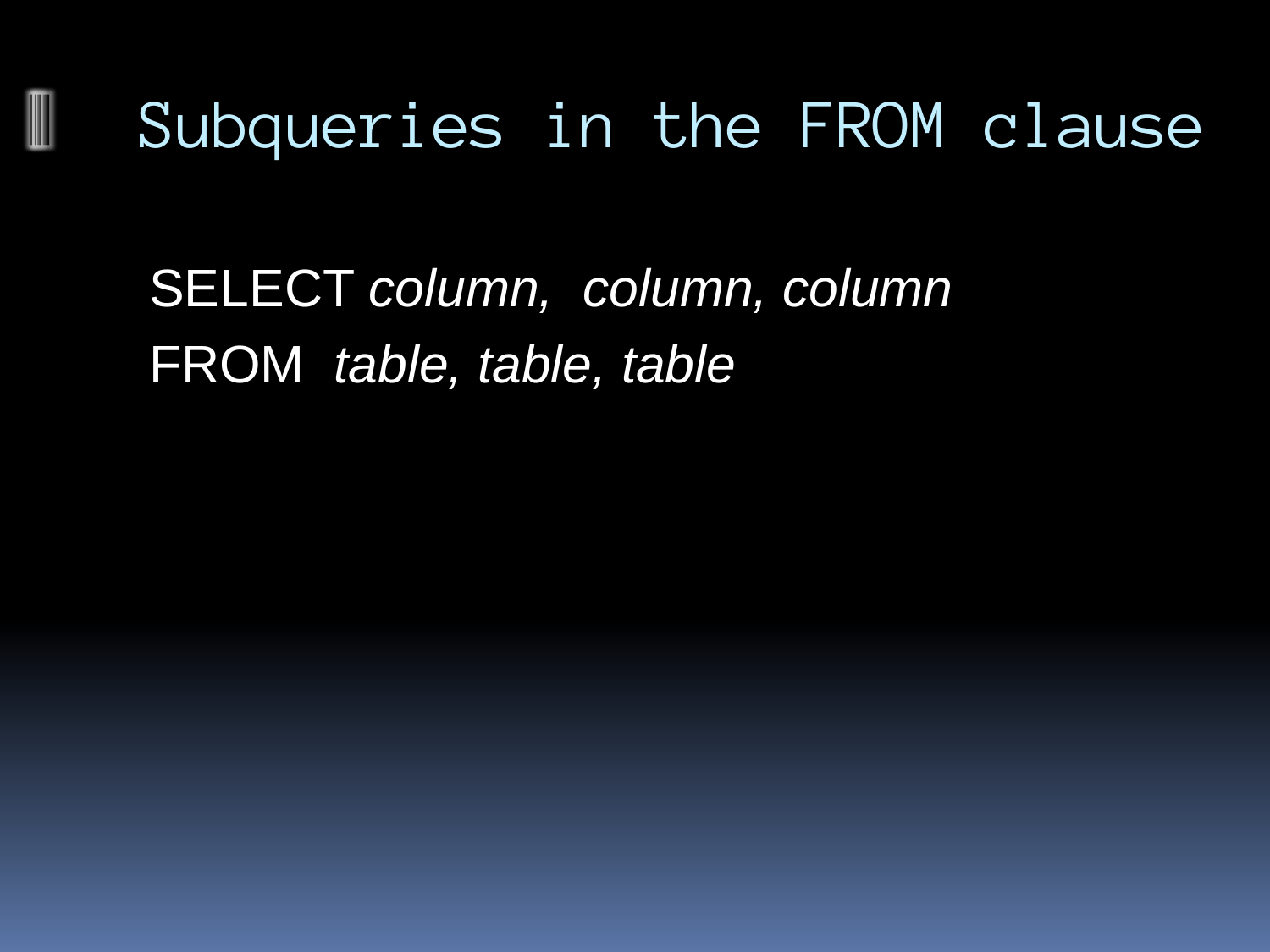

# Subqueries in the FROM clause
SELECT column,  column, column
FROM  table, table, table